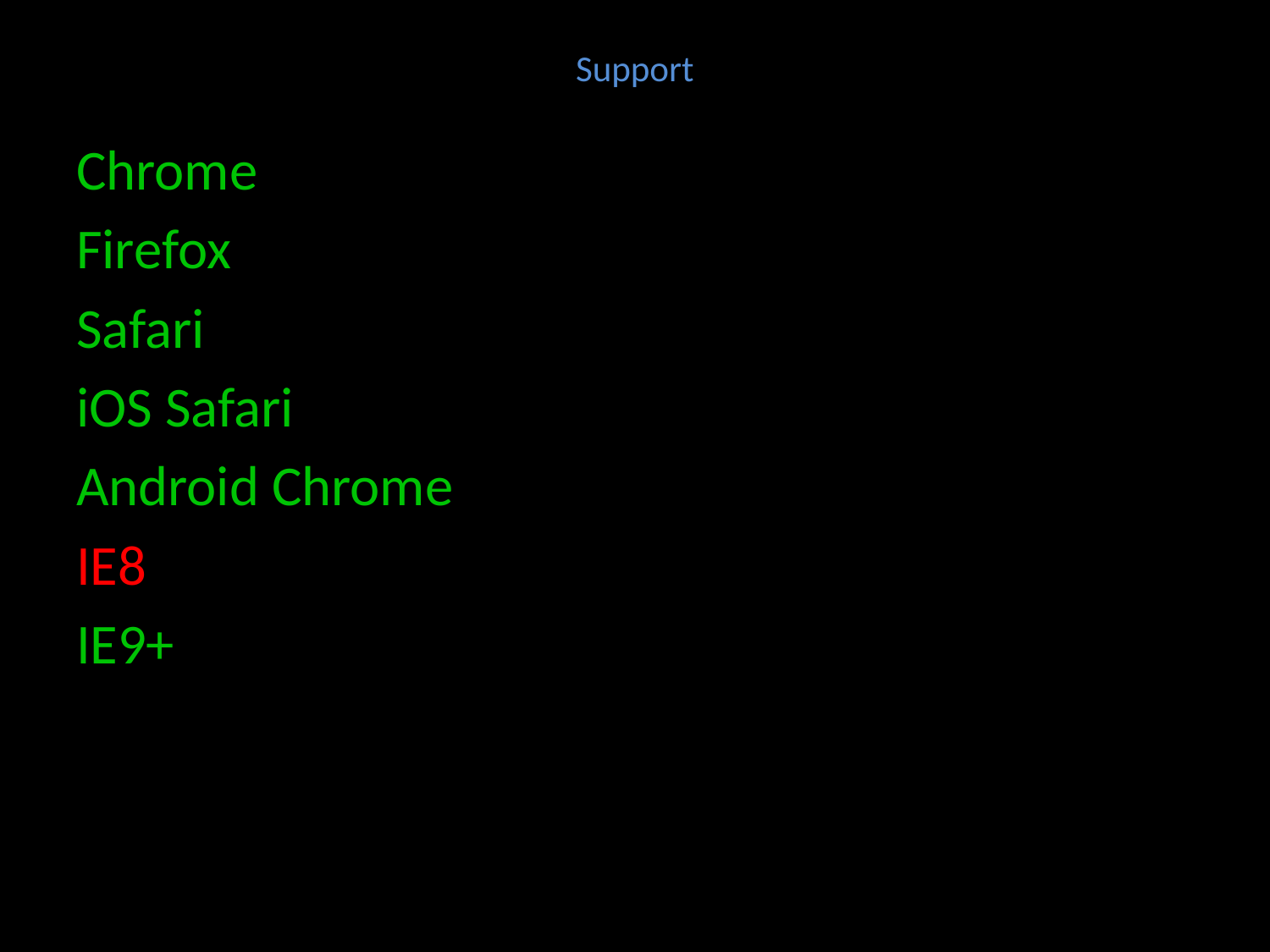

# Support
Chrome
Firefox
Safari
iOS Safari
Android Chrome
IE8
IE9+